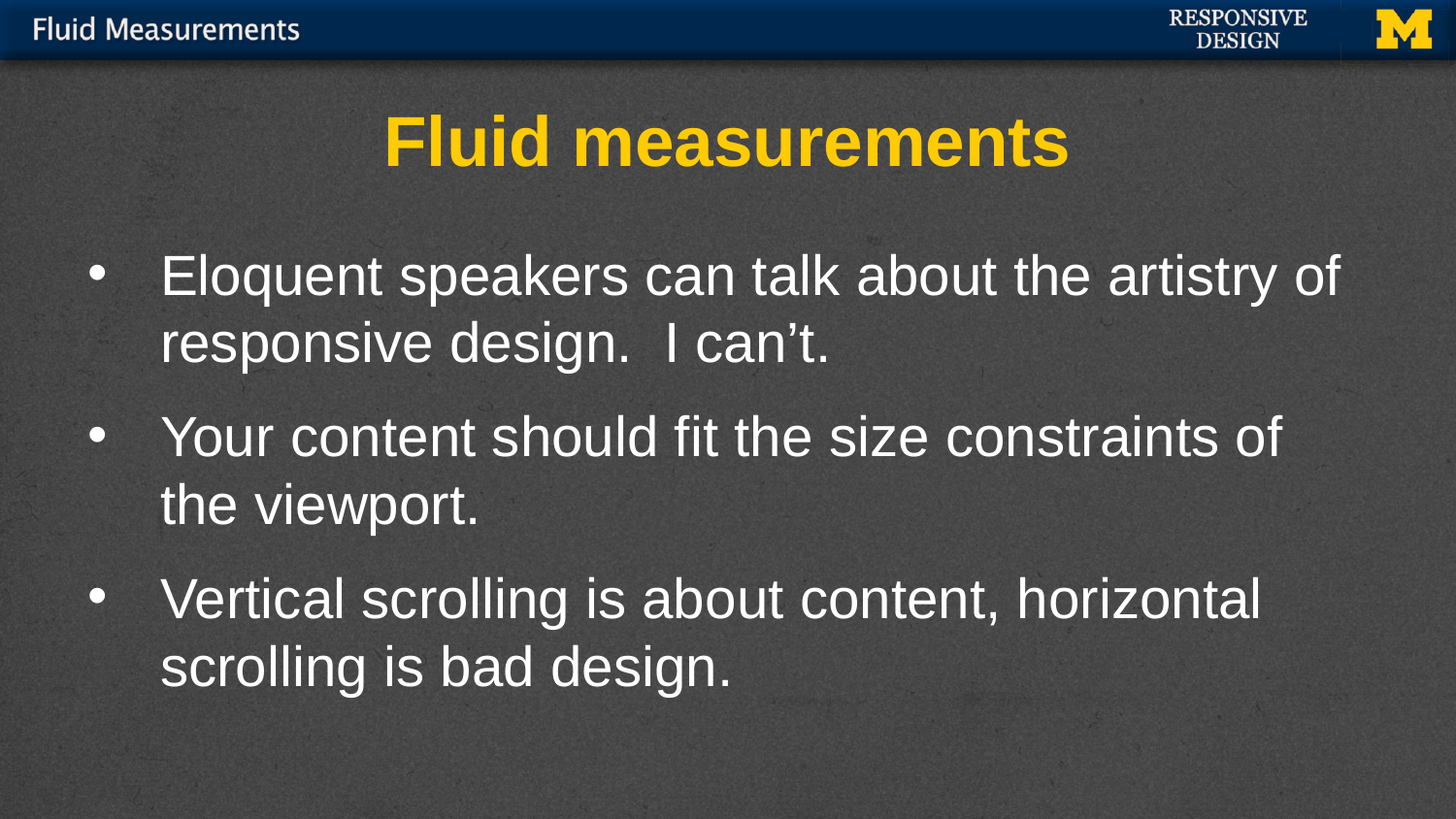

# Fluid measurements
Eloquent speakers can talk about the artistry of responsive design.  I can’t.
Your content should fit the size constraints of the viewport.
Vertical scrolling is about content, horizontal scrolling is bad design.